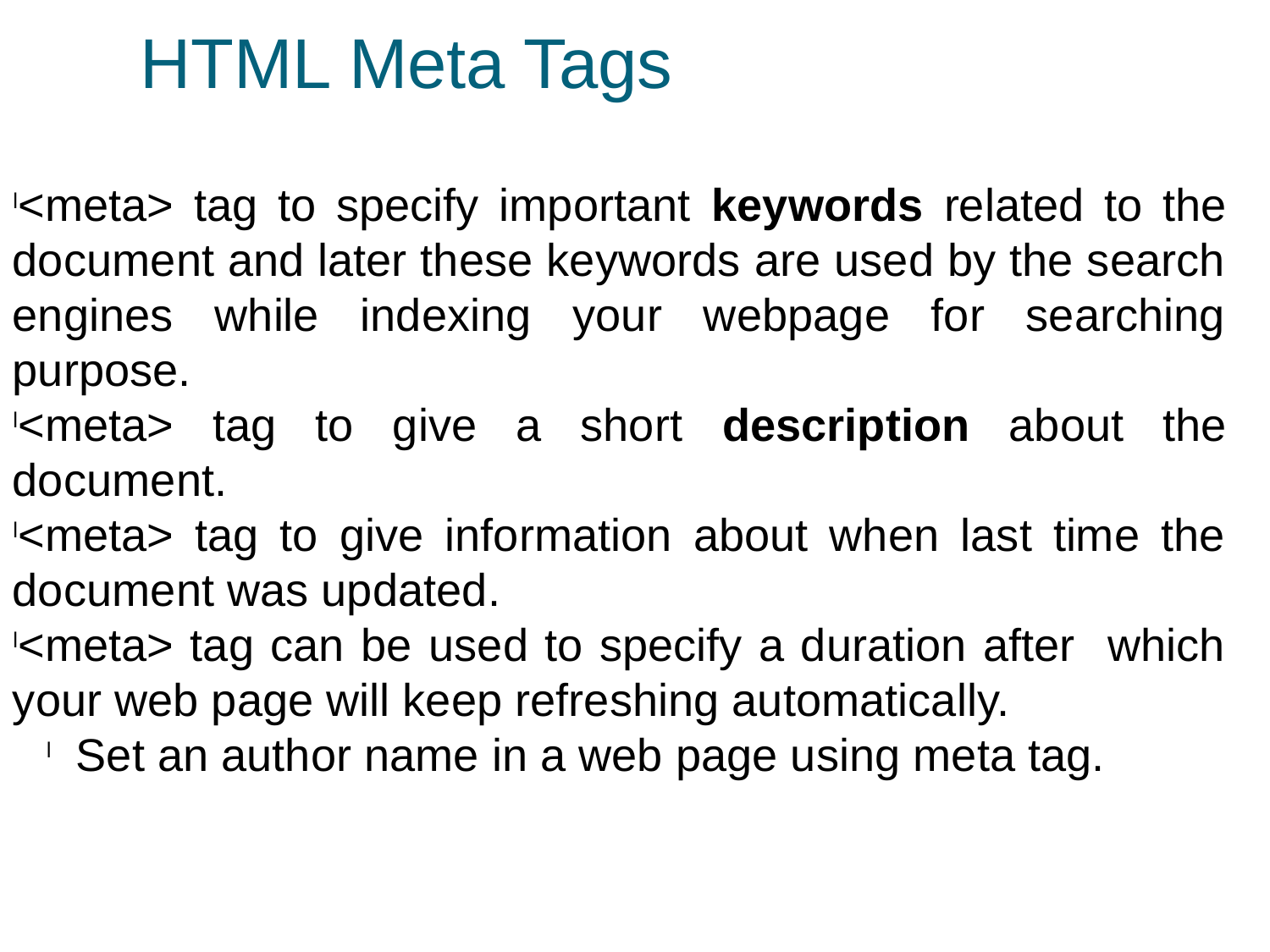

HTML Meta Tags

<meta> tag to specify important keywords related to the document and later these keywords are used by the search engines while indexing your webpage for searching purpose.
<meta> tag to give a short description about the document.
<meta> tag to give information about when last time the document was updated.
<meta> tag can be used to specify a duration after  which your web page will keep refreshing automatically.
Set an author name in a web page using meta tag.